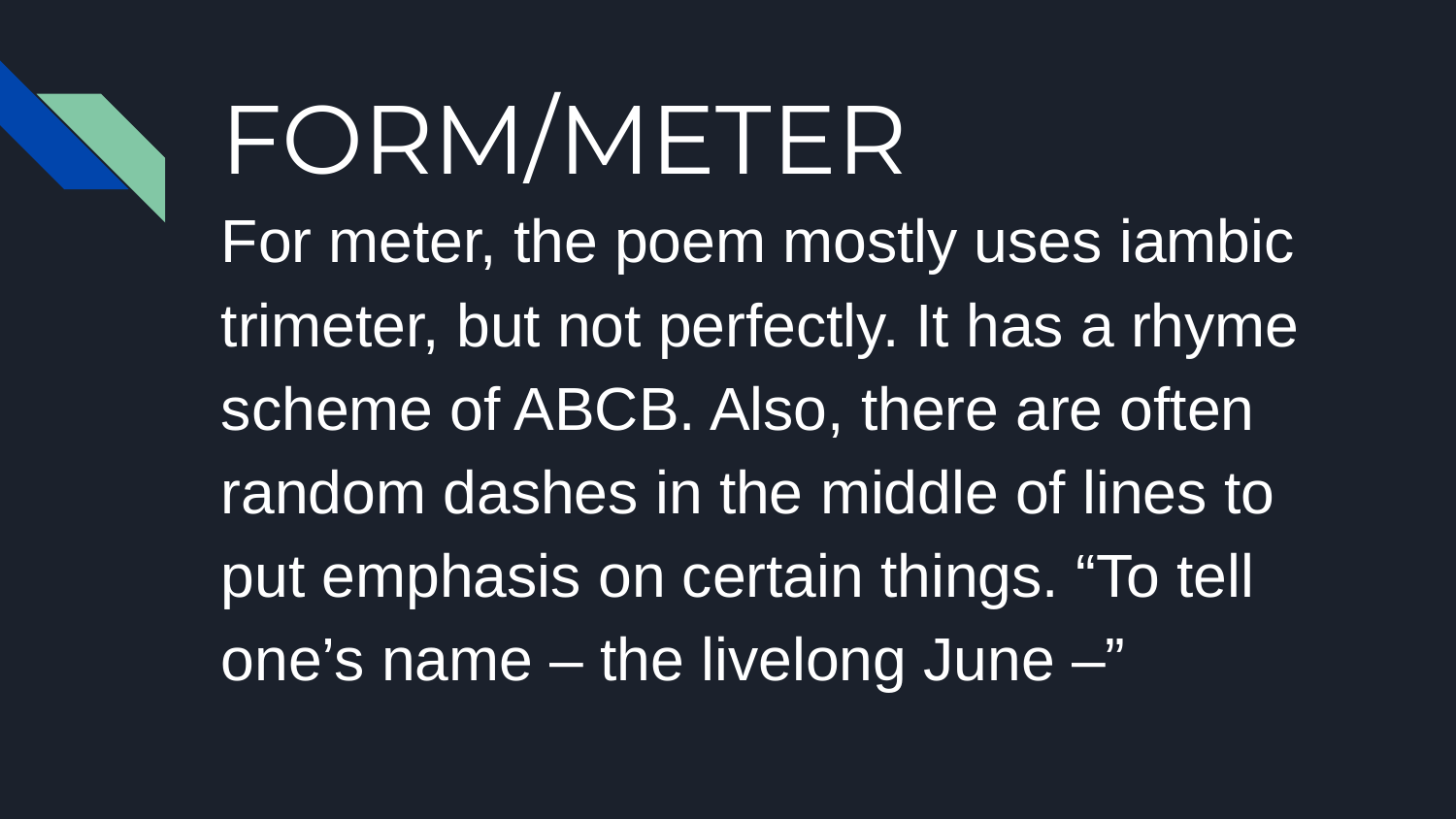

# FORM/METER
For meter, the poem mostly uses iambic trimeter, but not perfectly. It has a rhyme scheme of ABCB. Also, there are often random dashes in the middle of lines to put emphasis on certain things. “To tell one’s name – the livelong June –”